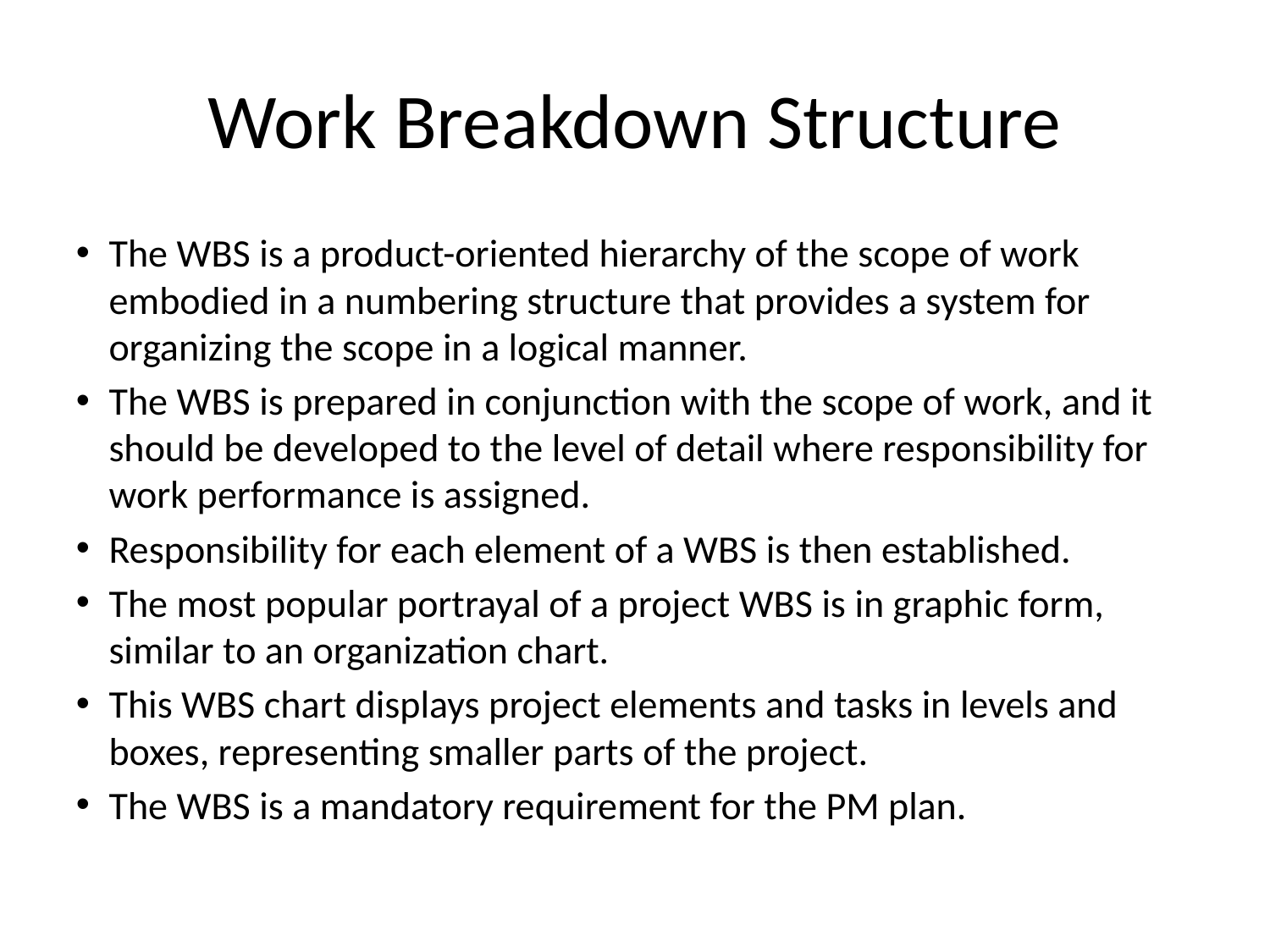

Work Breakdown Structure
The WBS is a product-oriented hierarchy of the scope of work embodied in a numbering structure that provides a system for organizing the scope in a logical manner.
The WBS is prepared in conjunction with the scope of work, and it should be developed to the level of detail where responsibility for work performance is assigned.
Responsibility for each element of a WBS is then established.
The most popular portrayal of a project WBS is in graphic form, similar to an organization chart.
This WBS chart displays project elements and tasks in levels and boxes, representing smaller parts of the project.
The WBS is a mandatory requirement for the PM plan.